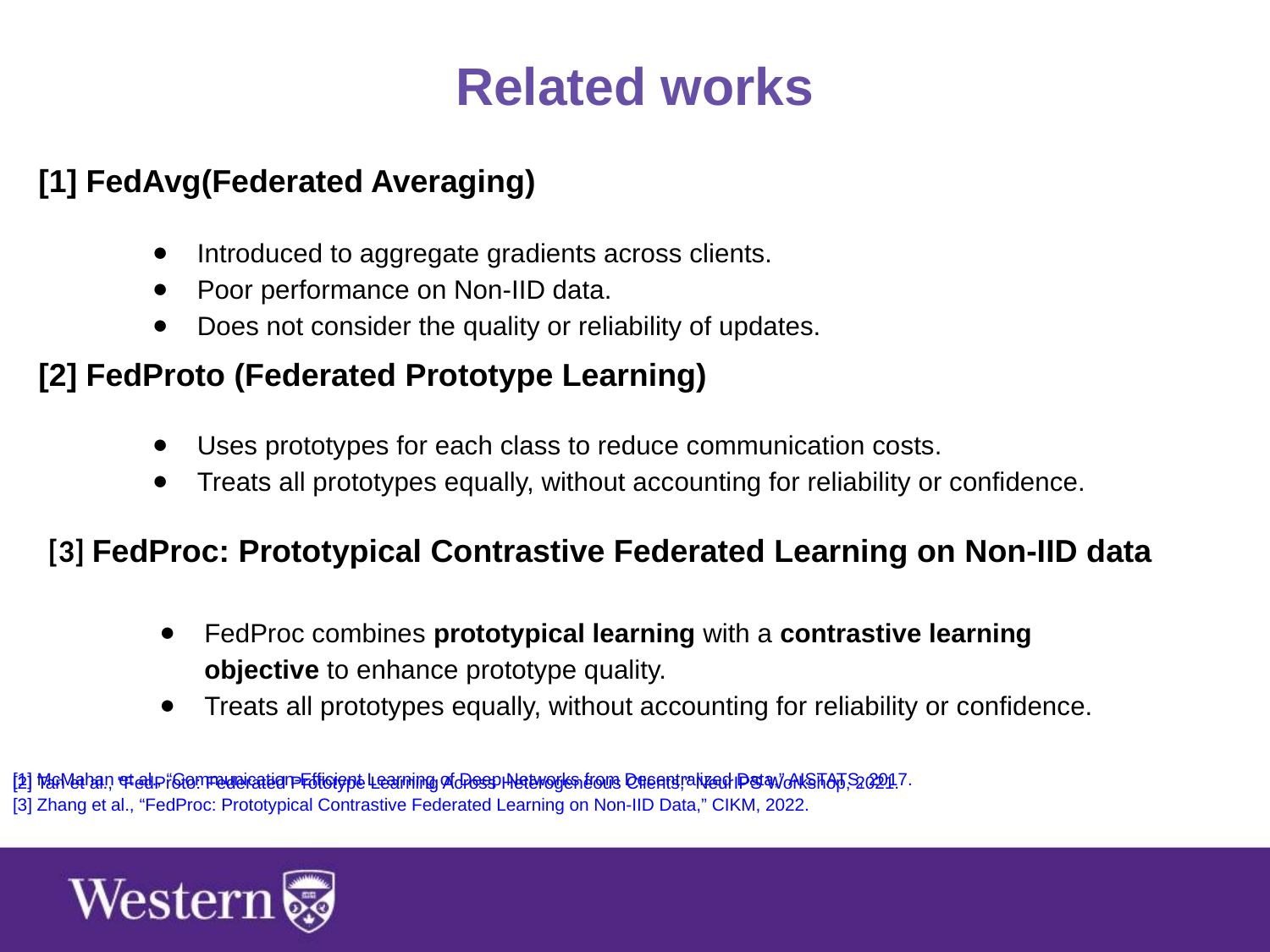

# Related works
[1] FedAvg(Federated Averaging)
Introduced to aggregate gradients across clients.
Poor performance on Non-IID data.
Does not consider the quality or reliability of updates.
[2] FedProto (Federated Prototype Learning)
Uses prototypes for each class to reduce communication costs.
Treats all prototypes equally, without accounting for reliability or confidence.
[3] FedProc: Prototypical Contrastive Federated Learning on Non-IID data

FedProc combines prototypical learning with a contrastive learning objective to enhance prototype quality.
Treats all prototypes equally, without accounting for reliability or confidence.
[1] McMahan et al., “Communication-Efficient Learning of Deep Networks from Decentralized Data,” AISTATS, 2017.
[2] Tan et al., "FedProto: Federated Prototype Learning Across Heterogeneous Clients," NeurIPS Workshop, 2021.

[3] Zhang et al., “FedProc: Prototypical Contrastive Federated Learning on Non-IID Data,” CIKM, 2022.